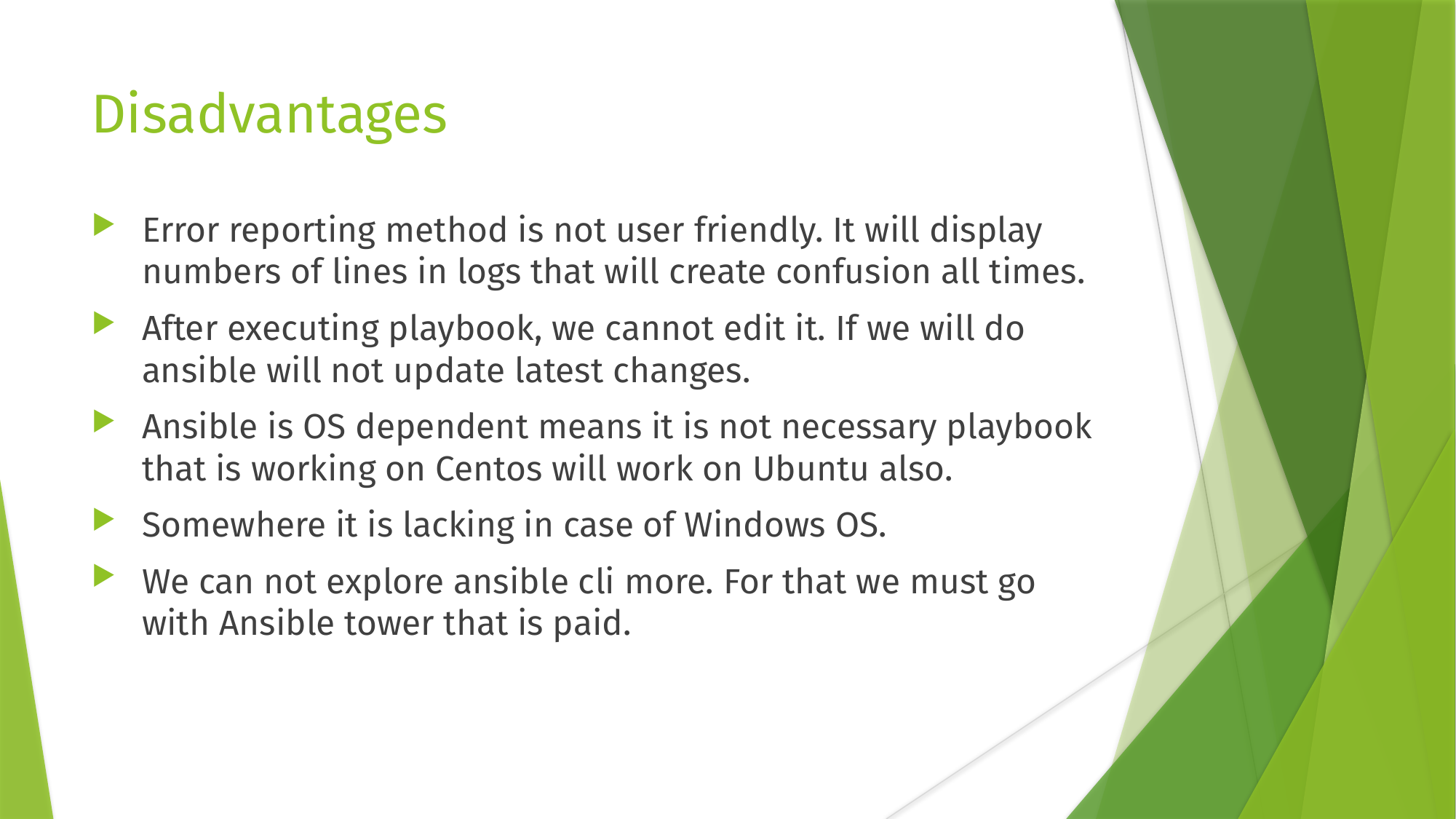

Disadvantages
Error reporting method is not user friendly. It will display numbers of lines in logs that will create confusion all times.
After executing playbook, we cannot edit it. If we will do ansible will not update latest changes.
Ansible is OS dependent means it is not necessary playbook that is working on Centos will work on Ubuntu also.
Somewhere it is lacking in case of Windows OS.
We can not explore ansible cli more. For that we must go with Ansible tower that is paid.